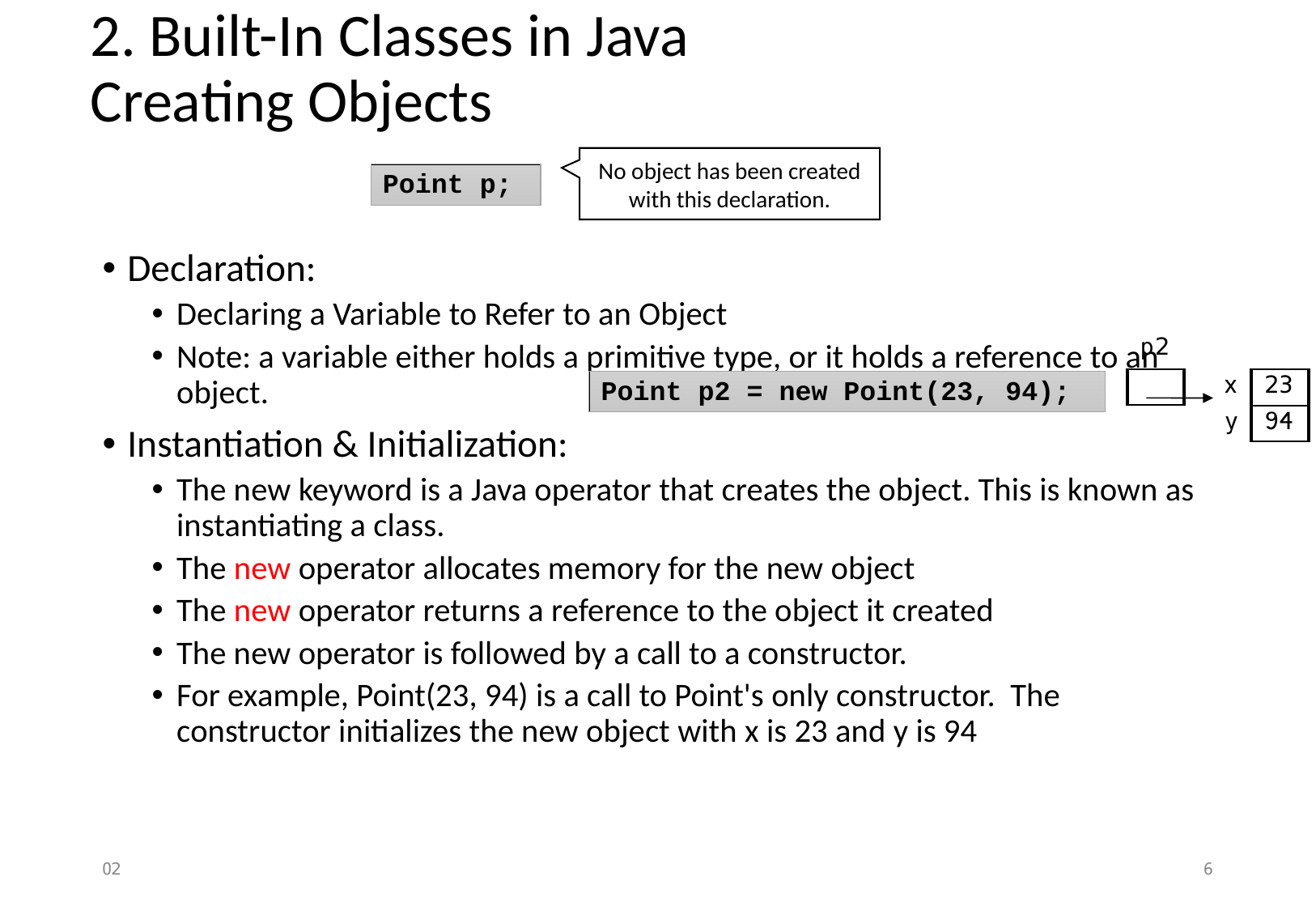

# 2. Built-In Classes in Java Creating Objects
No object has been created with this declaration.
Point p;
Declaration:
Declaring a Variable to Refer to an Object
Note: a variable either holds a primitive type, or it holds a reference to an object.
Instantiation & Initialization:
The new keyword is a Java operator that creates the object. This is known as instantiating a class.
The new operator allocates memory for the new object
The new operator returns a reference to the object it created
The new operator is followed by a call to a constructor.
For example, Point(23, 94) is a call to Point's only constructor.  The constructor initializes the new object with x is 23 and y is 94

|  | p2 |
| --- | --- |
|  |  |
|  |  |
| --- | --- |
| x | 23 |
| y | 94 |
Point p2 = new Point(23, 94);

02
6